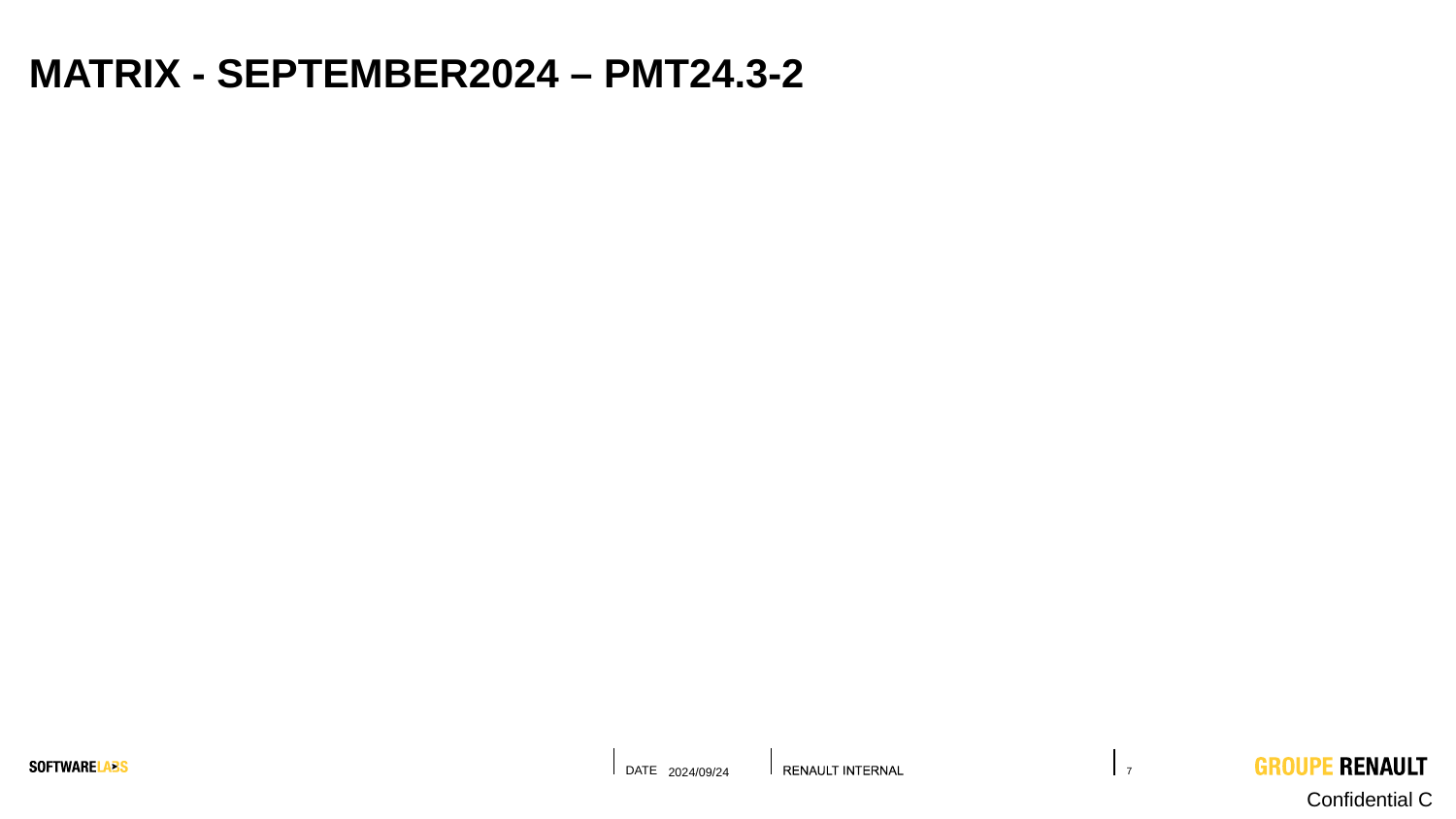

# MATRIX - SEPTEMBER2024 – PMT24.3-2
2024/09/24